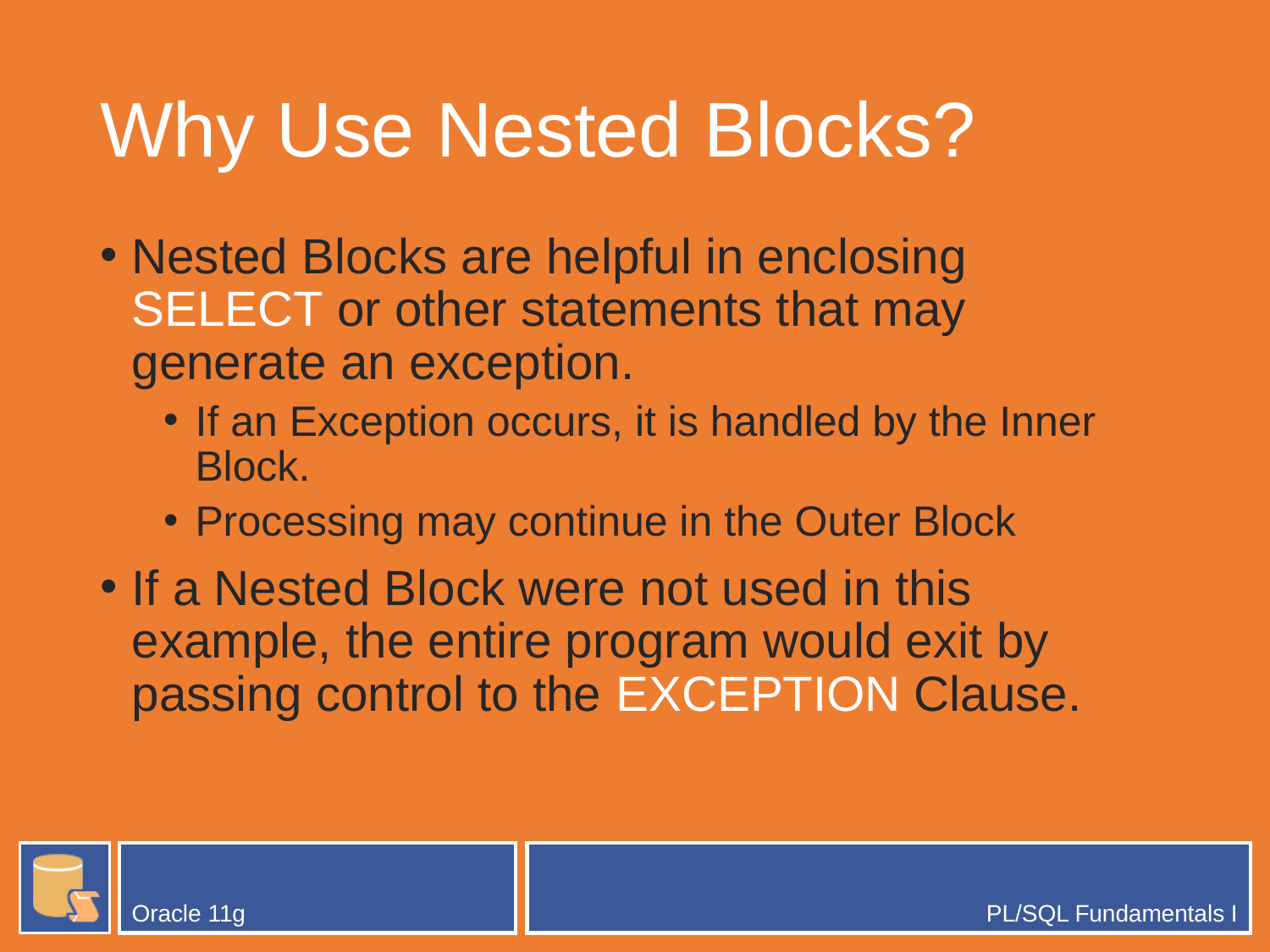

# Why Use Nested Blocks?
Nested Blocks are helpful in enclosing SELECT or other statements that may generate an exception.
If an Exception occurs, it is handled by the Inner Block.
Processing may continue in the Outer Block
If a Nested Block were not used in this example, the entire program would exit by passing control to the EXCEPTION Clause.